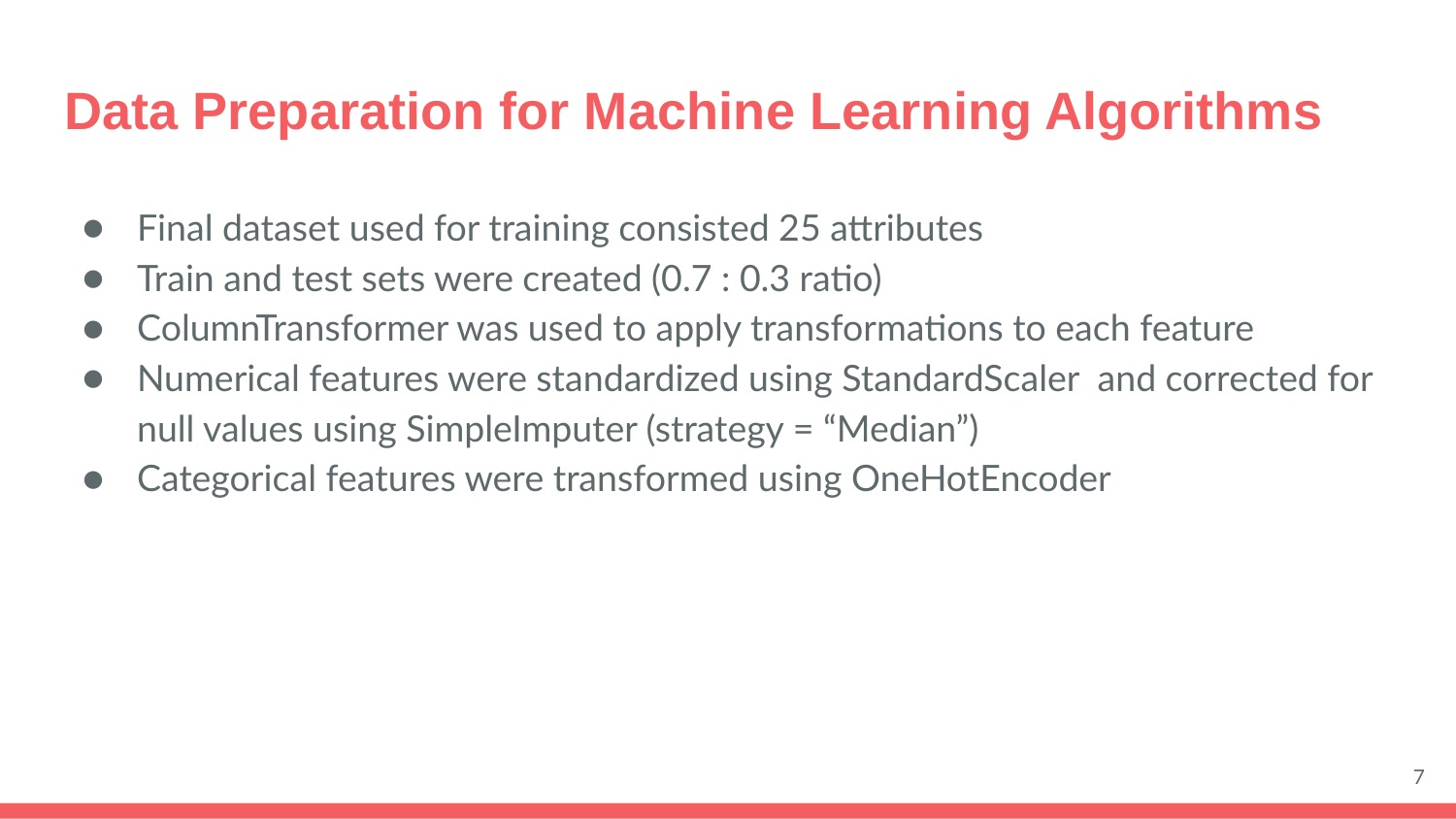

# Data Preparation for Machine Learning Algorithms
Final dataset used for training consisted 25 attributes
Train and test sets were created (0.7 : 0.3 ratio)
ColumnTransformer was used to apply transformations to each feature
Numerical features were standardized using StandardScaler  and corrected for null values using SimpleImputer (strategy = “Median”)
Categorical features were transformed using OneHotEncoder
7